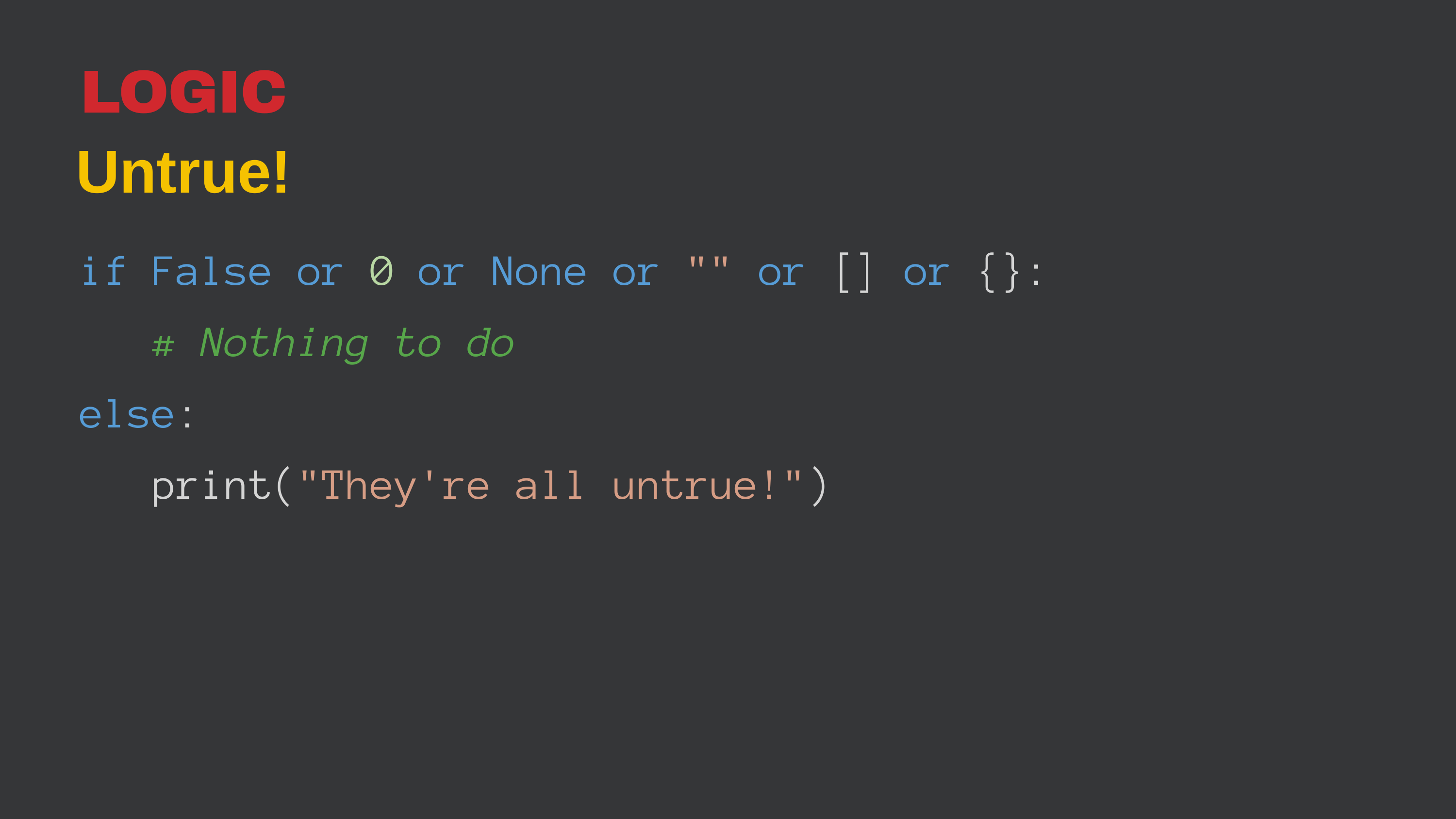

Logic
Untrue!
if False or 0 or None or "" or [] or {}:
	# Nothing to do
else:
	print("They're all untrue!")